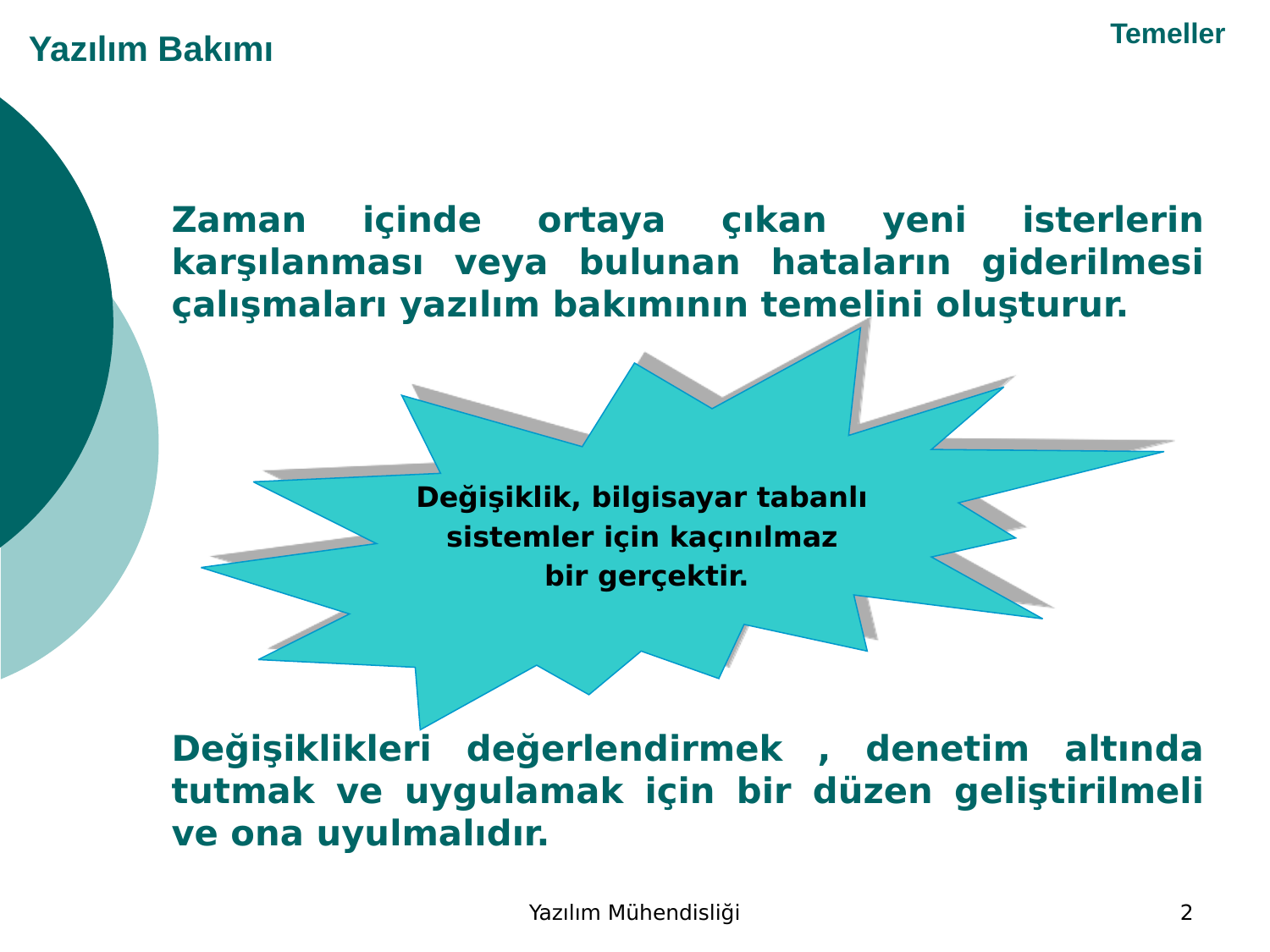

Temeller
# Yazılım Bakımı
Zaman içinde ortaya çıkan yeni isterlerin karşılanması veya bulunan hataların giderilmesi çalışmaları yazılım bakımının temelini oluşturur.

Değişiklikleri değerlendirmek , denetim altında tutmak ve uygulamak için bir düzen geliştirilmeli ve ona uyulmalıdır.

Değişiklik, bilgisayar tabanlı
sistemler için kaçınılmaz
bir gerçektir.

Yazılım Mühendisliği
2